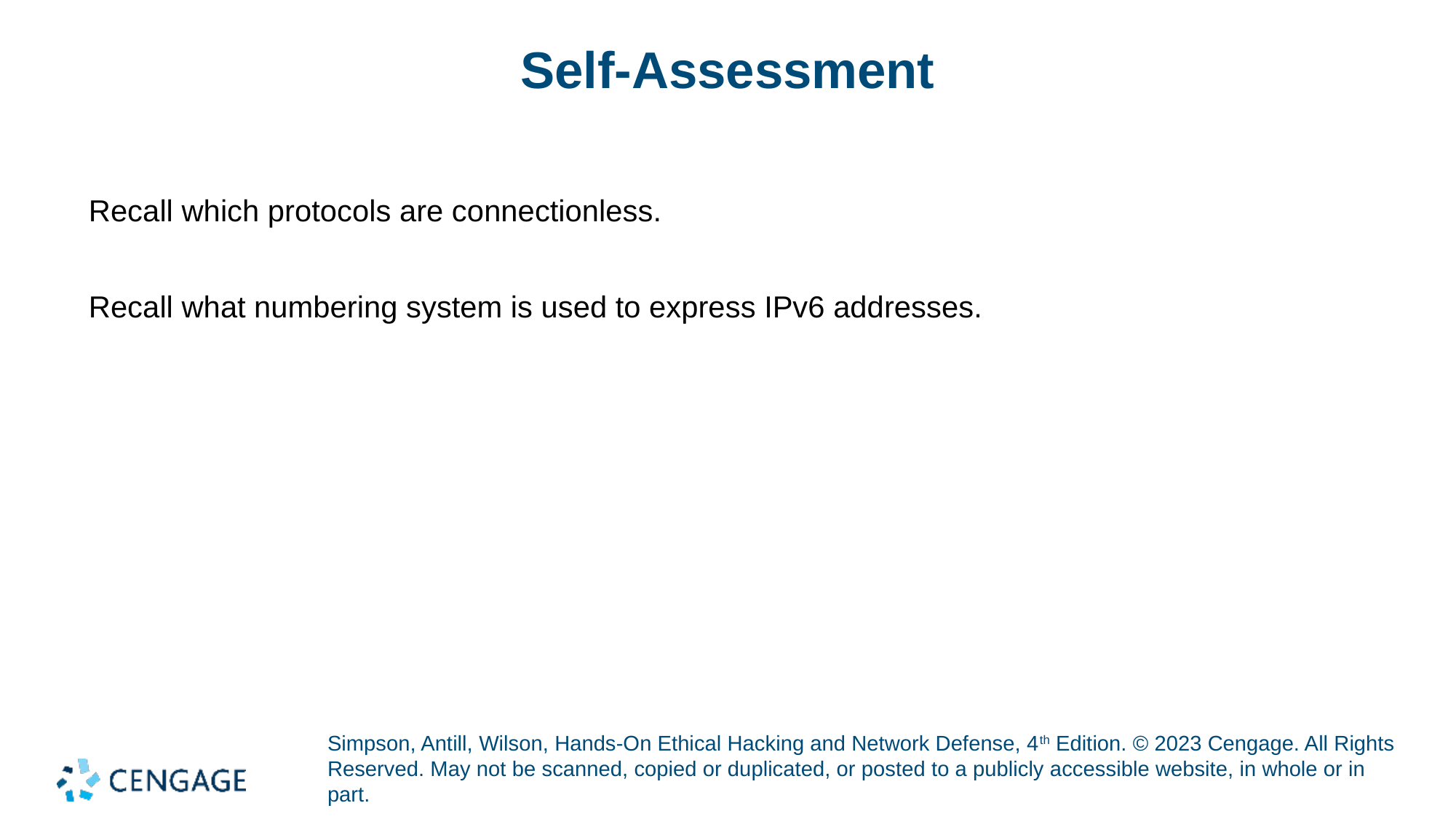

# Self-Assessment
Recall which protocols are connectionless.

Recall what numbering system is used to express IPv6 addresses.